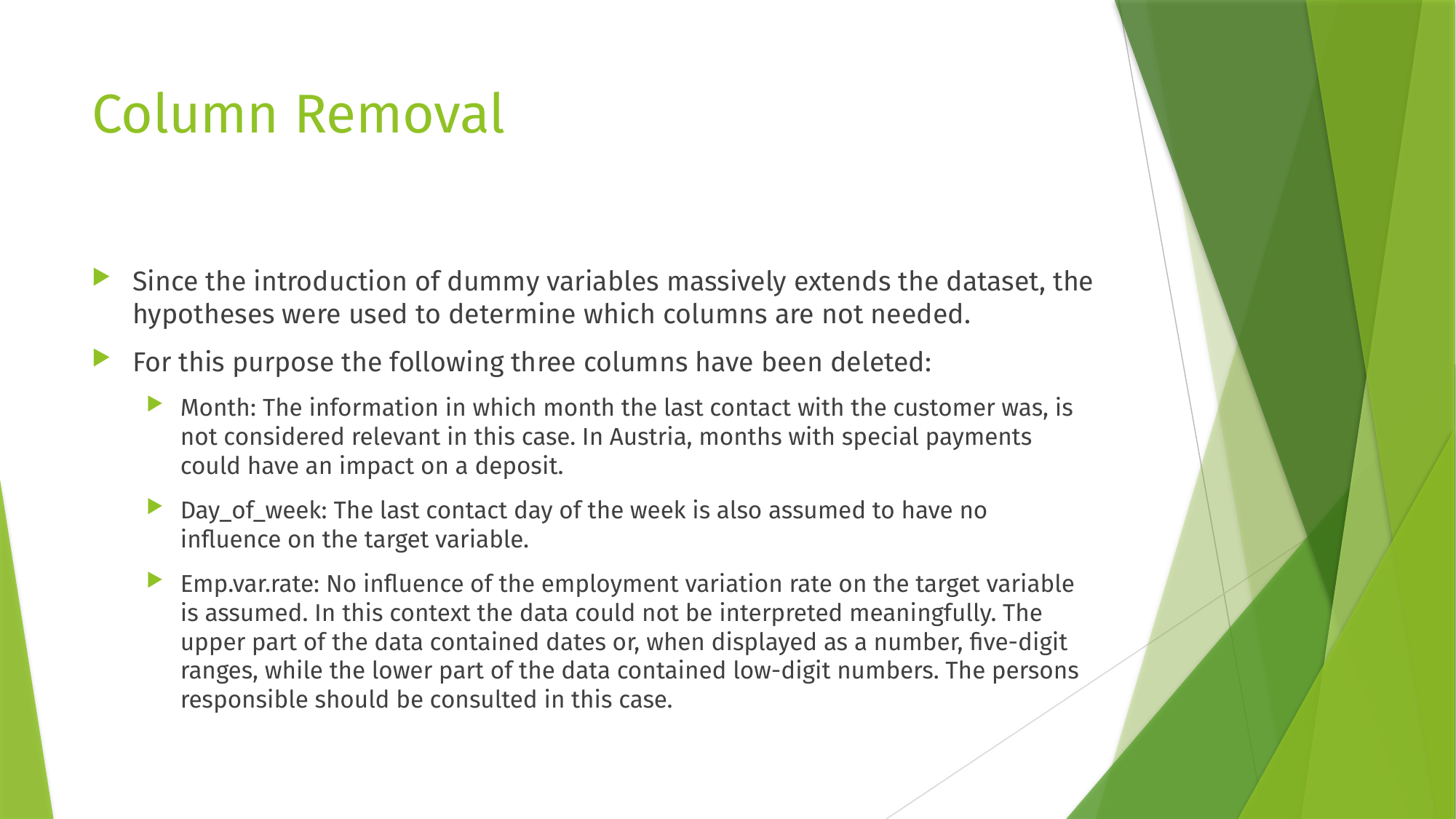

# Column Removal
Since the introduction of dummy variables massively extends the dataset, the hypotheses were used to determine which columns are not needed.
For this purpose the following three columns have been deleted:
Month: The information in which month the last contact with the customer was, is not considered relevant in this case. In Austria, months with special payments could have an impact on a deposit.
Day_of_week: The last contact day of the week is also assumed to have no influence on the target variable.
Emp.var.rate: No influence of the employment variation rate on the target variable is assumed. In this context the data could not be interpreted meaningfully. The upper part of the data contained dates or, when displayed as a number, five-digit ranges, while the lower part of the data contained low-digit numbers. The persons responsible should be consulted in this case.